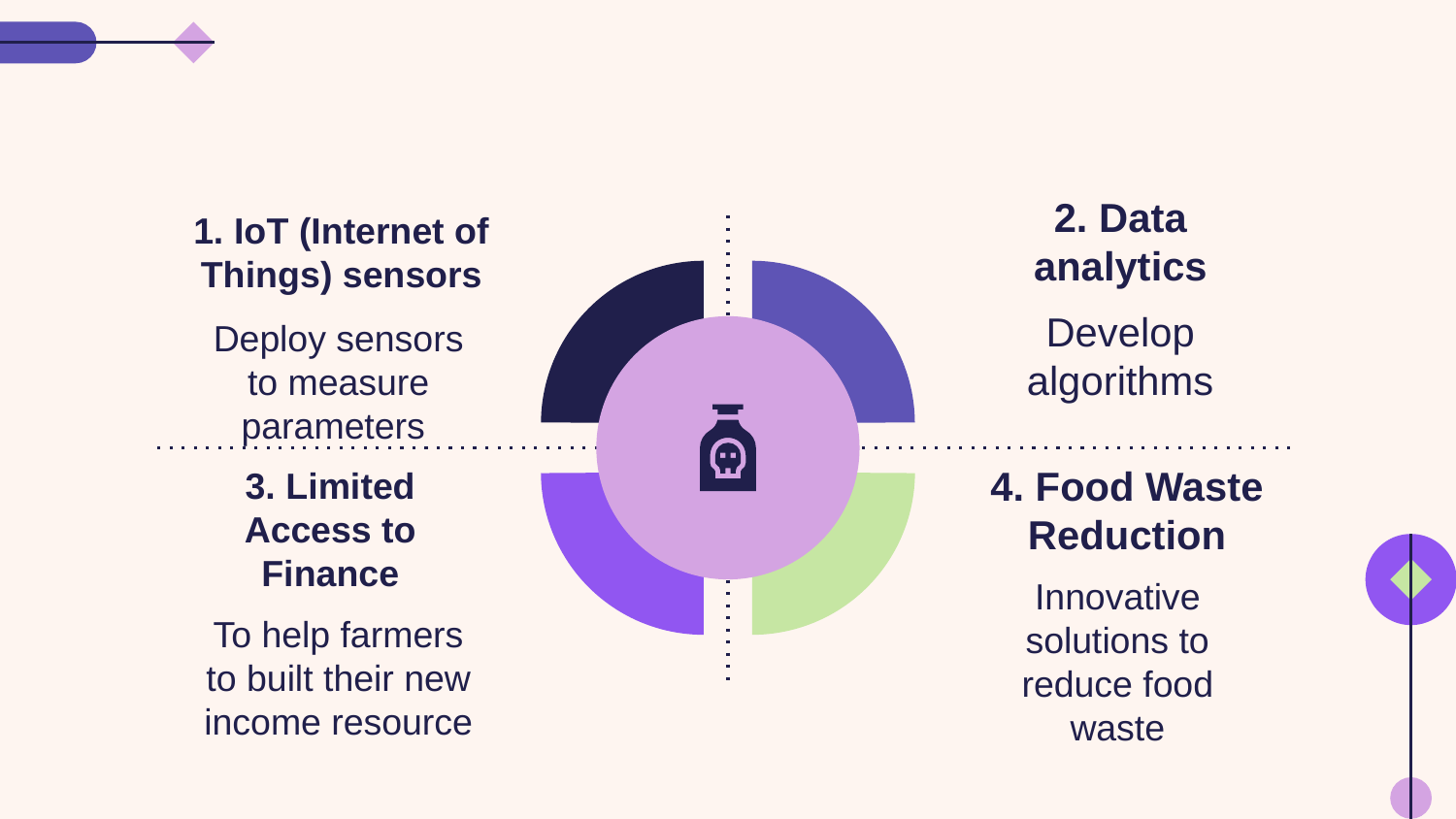

1. IoT (Internet of Things) sensors
2. Data analytics

Develop algorithms
Deploy sensors to measure parameters

4. Food Waste Reduction
3. Limited Access to Finance
Innovative solutions to reduce food waste
To help farmers to built their new income resource